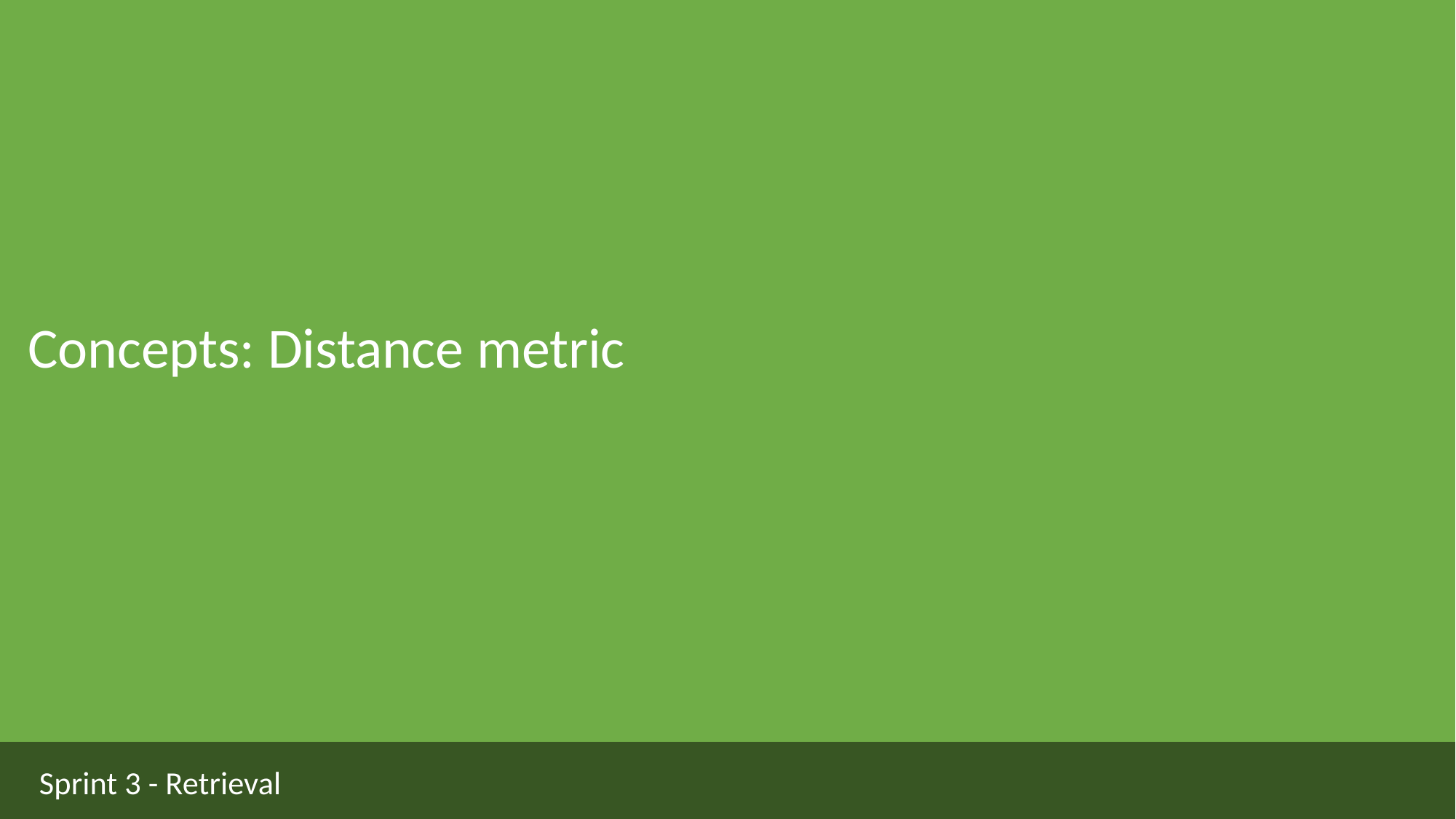

Concepts: Distance metric

Sprint 3 - Retrieval